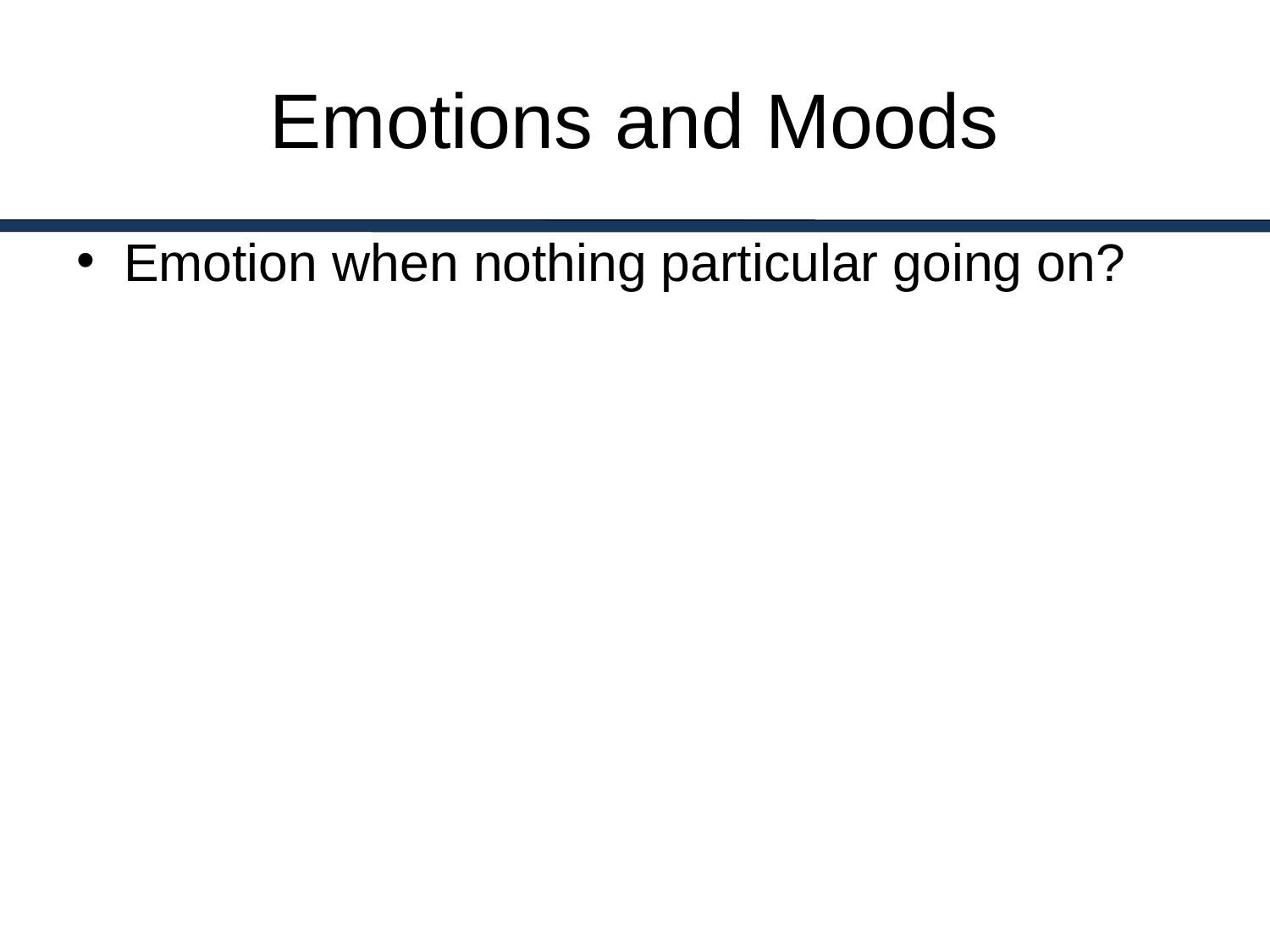

# Emotions and Moods
Emotion when nothing particular going on?